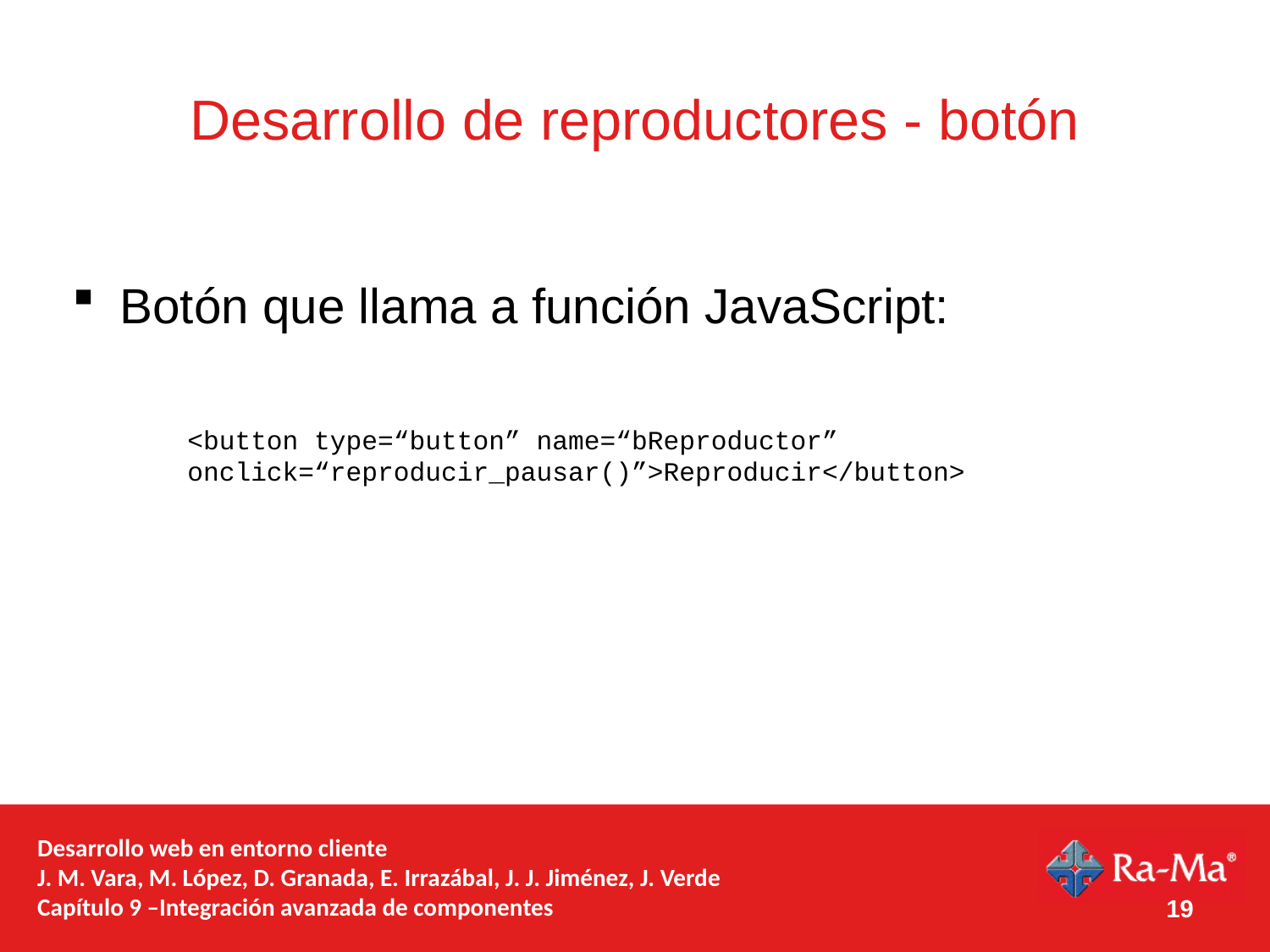

# Desarrollo de reproductores - botón
Botón que llama a función JavaScript:
 <button type=“button” name=“bReproductor”
 onclick=“reproducir_pausar()”>Reproducir</button>
Desarrollo web en entorno cliente
J. M. Vara, M. López, D. Granada, E. Irrazábal, J. J. Jiménez, J. Verde
Capítulo 9 –Integración avanzada de componentes
19